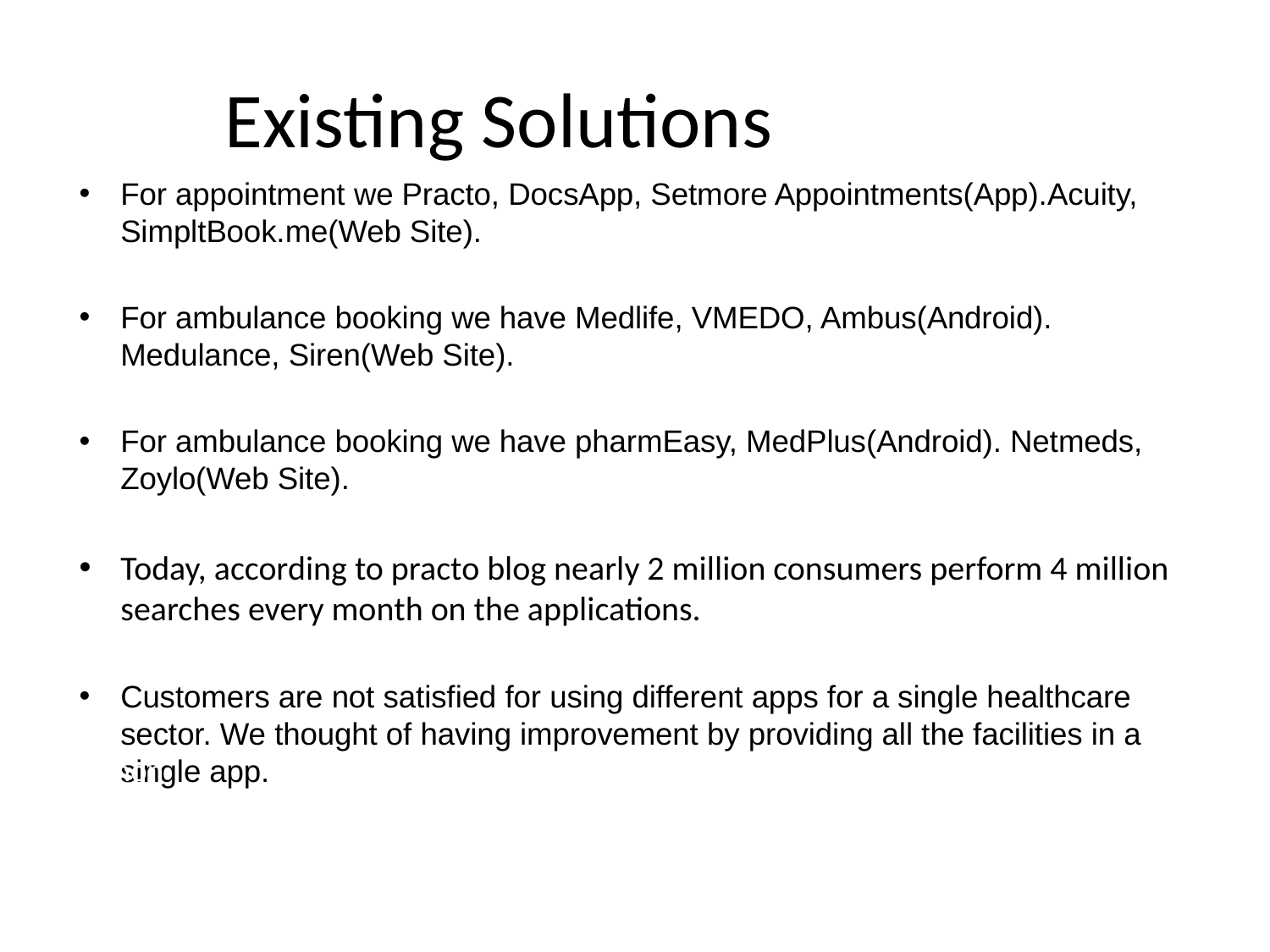

# Existing Solutions
For appointment we Practo, DocsApp, Setmore Appointments(App).Acuity, SimpltBook.me(Web Site).

For ambulance booking we have Medlife, VMEDO, Ambus(Android). Medulance, Siren(Web Site).

For ambulance booking we have pharmEasy, MedPlus(Android). Netmeds, Zoylo(Web Site).

Today, according to practo blog nearly 2 million consumers perform 4 million searches every month on the applications.

Customers are not satisfied for using different apps for a single healthcare sector. We thought of having improvement by providing all the facilities in a single app.

IoT Hackathon 2019